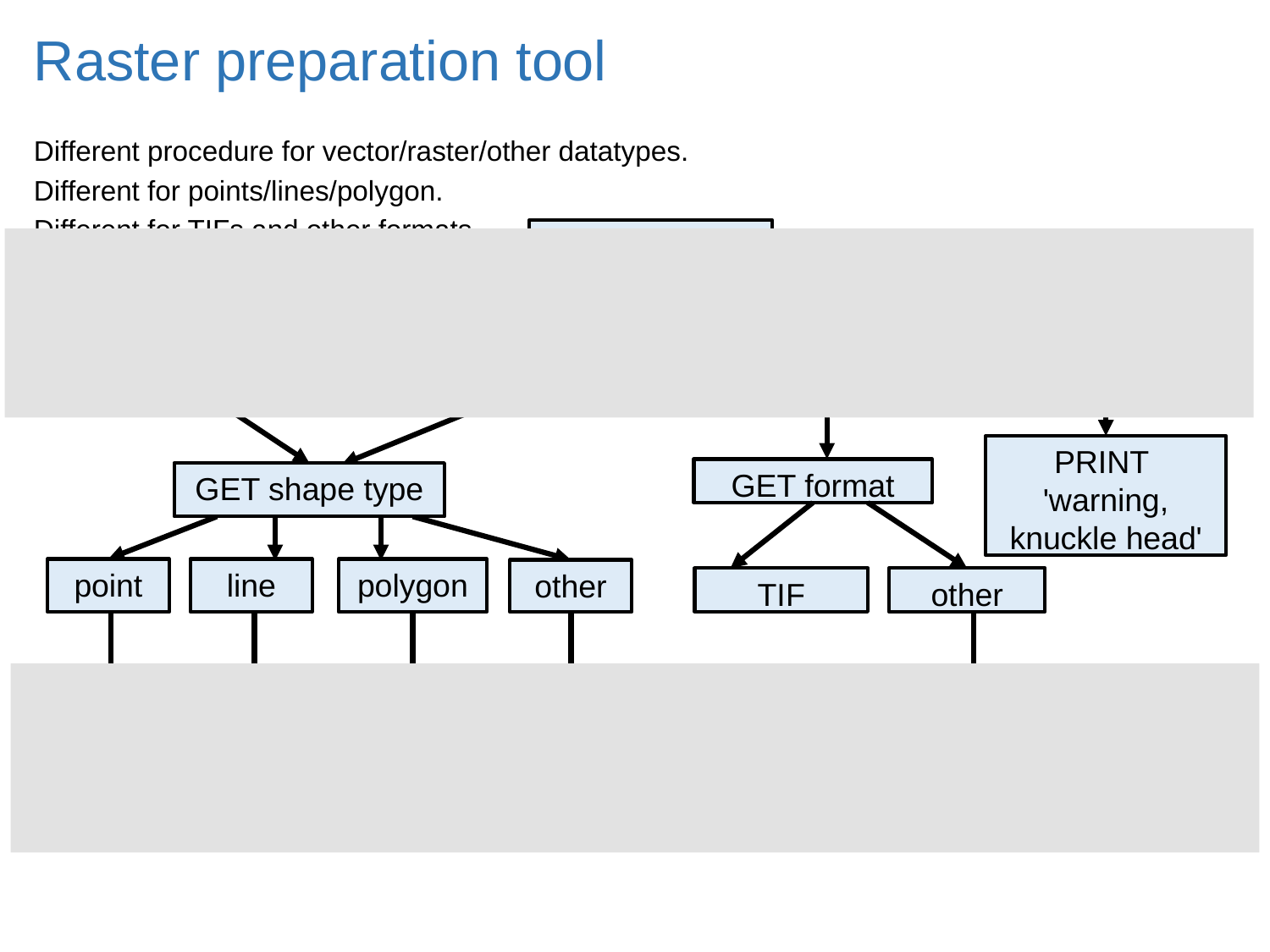

# Raster preparation tool
Different procedure for vector/raster/other datatypes.
Different for points/lines/polygon.
Different for TIFs and other formats.

GET data type

raster
other
feature class
shapefile
PRINT
'warning, knuckle head'
GET format
GET shape type
point
line
polygon
other
TIF
other

CALL point
to rast
CALL polygon
to rast
CALL
convert to TIFF
CALL line
to rast
PRINT
Not used